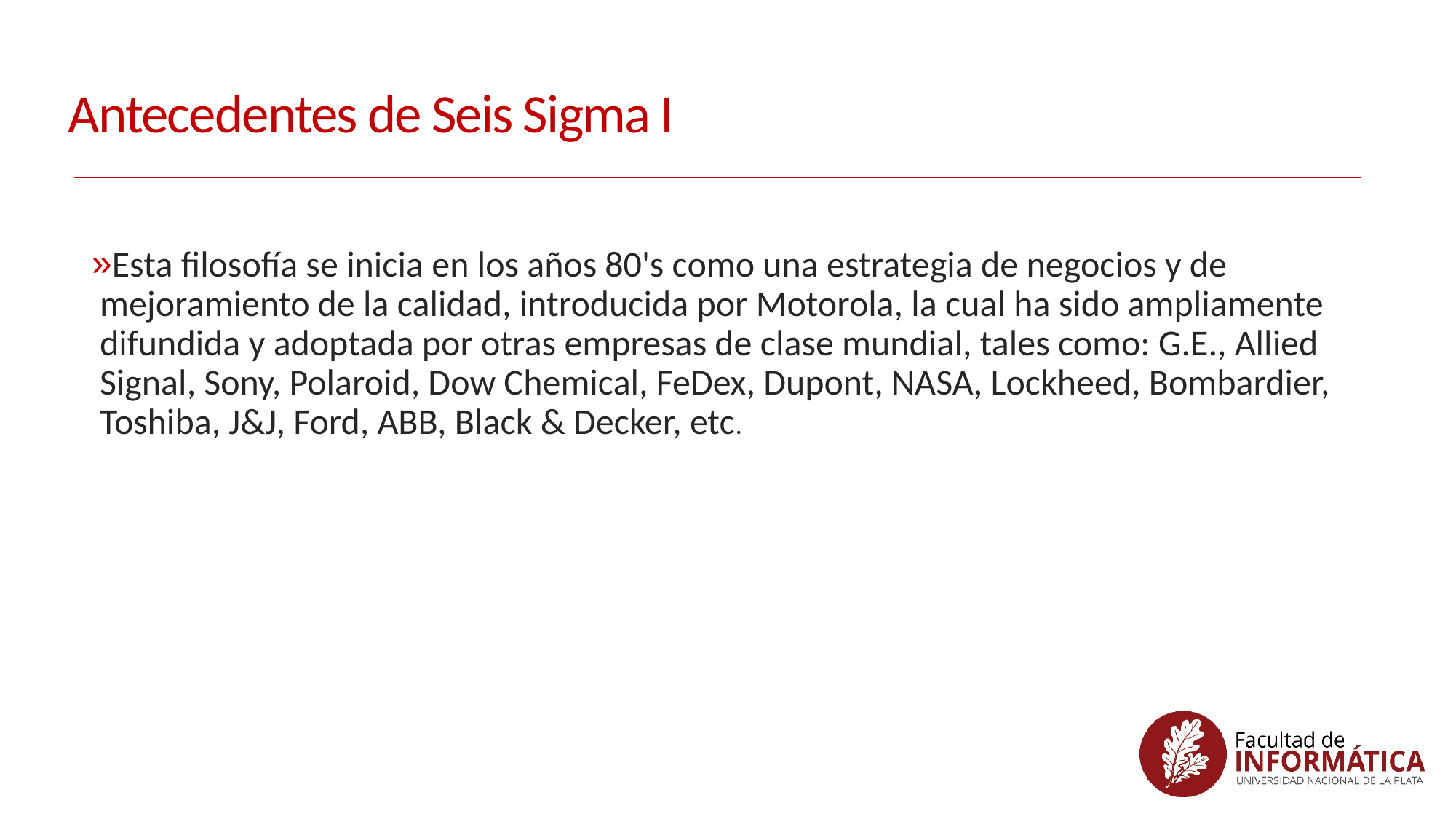

# Antecedentes de Seis Sigma I
Esta filosofía se inicia en los años 80's como una estrategia de negocios y de mejoramiento de la calidad, introducida por Motorola, la cual ha sido ampliamente difundida y adoptada por otras empresas de clase mundial, tales como: G.E., Allied Signal, Sony, Polaroid, Dow Chemical, FeDex, Dupont, NASA, Lockheed, Bombardier, Toshiba, J&J, Ford, ABB, Black & Decker, etc.